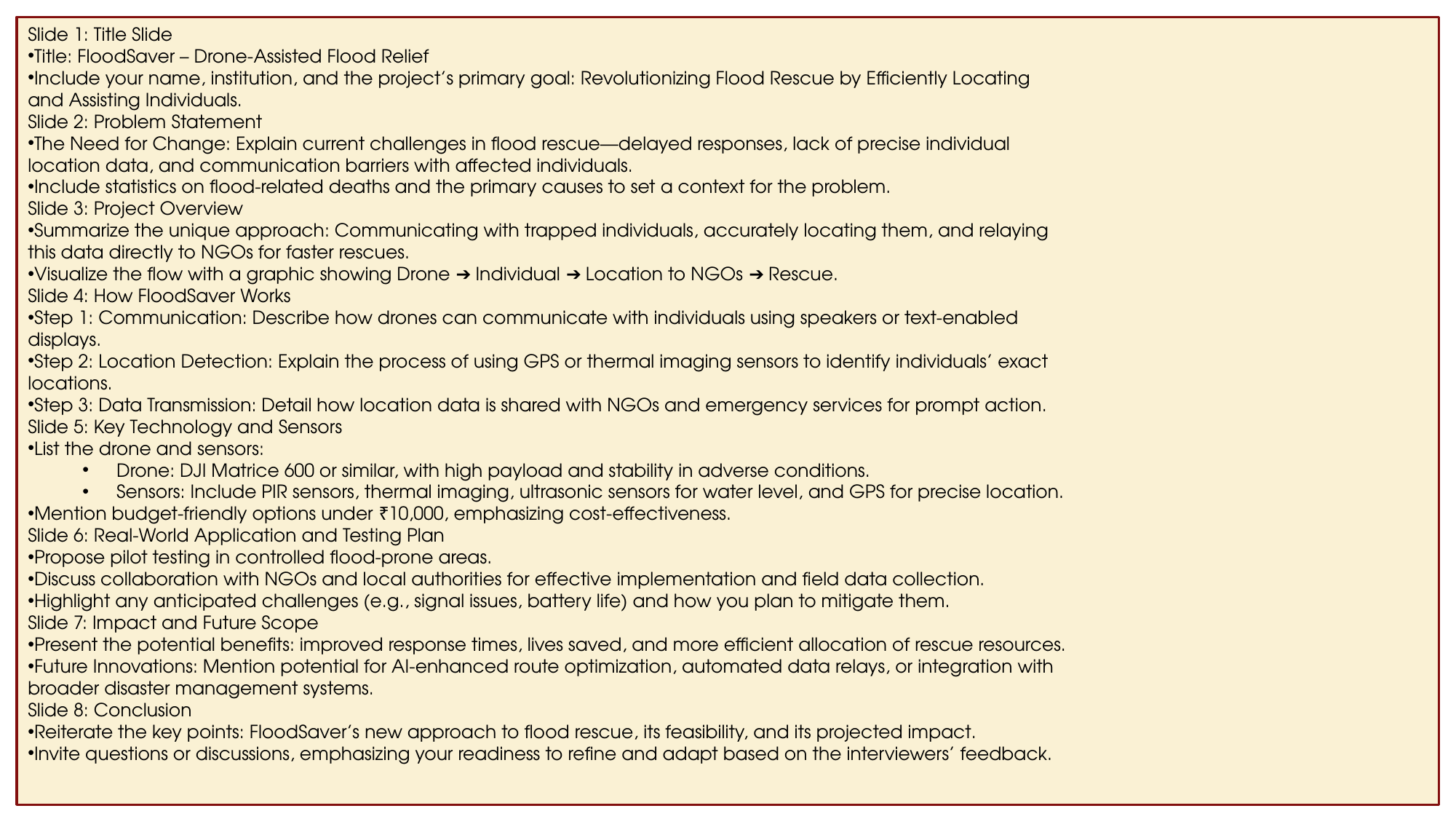

Slide 1: Title Slide
Title: FloodSaver – Drone-Assisted Flood Relief
Include your name, institution, and the project’s primary goal: Revolutionizing Flood Rescue by Efficiently Locating and Assisting Individuals.
Slide 2: Problem Statement
The Need for Change: Explain current challenges in flood rescue—delayed responses, lack of precise individual location data, and communication barriers with affected individuals.
Include statistics on flood-related deaths and the primary causes to set a context for the problem.
Slide 3: Project Overview
Summarize the unique approach: Communicating with trapped individuals, accurately locating them, and relaying this data directly to NGOs for faster rescues.
Visualize the flow with a graphic showing Drone ➔ Individual ➔ Location to NGOs ➔ Rescue.
Slide 4: How FloodSaver Works
Step 1: Communication: Describe how drones can communicate with individuals using speakers or text-enabled displays.
Step 2: Location Detection: Explain the process of using GPS or thermal imaging sensors to identify individuals’ exact locations.
Step 3: Data Transmission: Detail how location data is shared with NGOs and emergency services for prompt action.
Slide 5: Key Technology and Sensors
List the drone and sensors:
Drone: DJI Matrice 600 or similar, with high payload and stability in adverse conditions.
Sensors: Include PIR sensors, thermal imaging, ultrasonic sensors for water level, and GPS for precise location.
Mention budget-friendly options under ₹10,000, emphasizing cost-effectiveness.
Slide 6: Real-World Application and Testing Plan
Propose pilot testing in controlled flood-prone areas.
Discuss collaboration with NGOs and local authorities for effective implementation and field data collection.
Highlight any anticipated challenges (e.g., signal issues, battery life) and how you plan to mitigate them.
Slide 7: Impact and Future Scope
Present the potential benefits: improved response times, lives saved, and more efficient allocation of rescue resources.
Future Innovations: Mention potential for AI-enhanced route optimization, automated data relays, or integration with broader disaster management systems.
Slide 8: Conclusion
Reiterate the key points: FloodSaver’s new approach to flood rescue, its feasibility, and its projected impact.
Invite questions or discussions, emphasizing your readiness to refine and adapt based on the interviewers’ feedback.